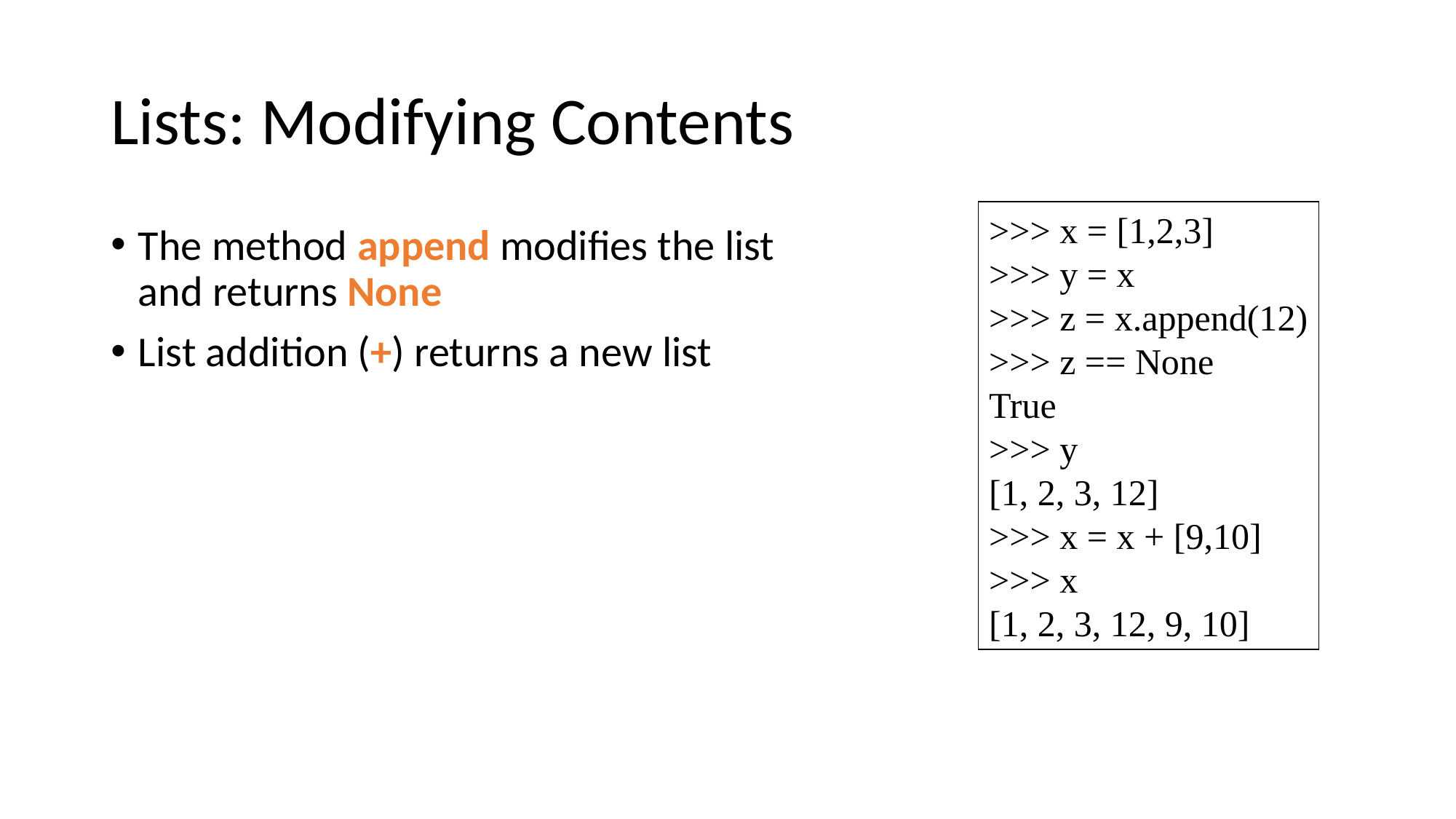

# Lists: Modifying Contents
>>> x = [1,2,3]
>>> y = x
>>> z = x.append(12)
>>> z == None
True
>>> y
[1, 2, 3, 12]
>>> x = x + [9,10]
>>> x
[1, 2, 3, 12, 9, 10]
The method append modifies the list and returns None
List addition (+) returns a new list